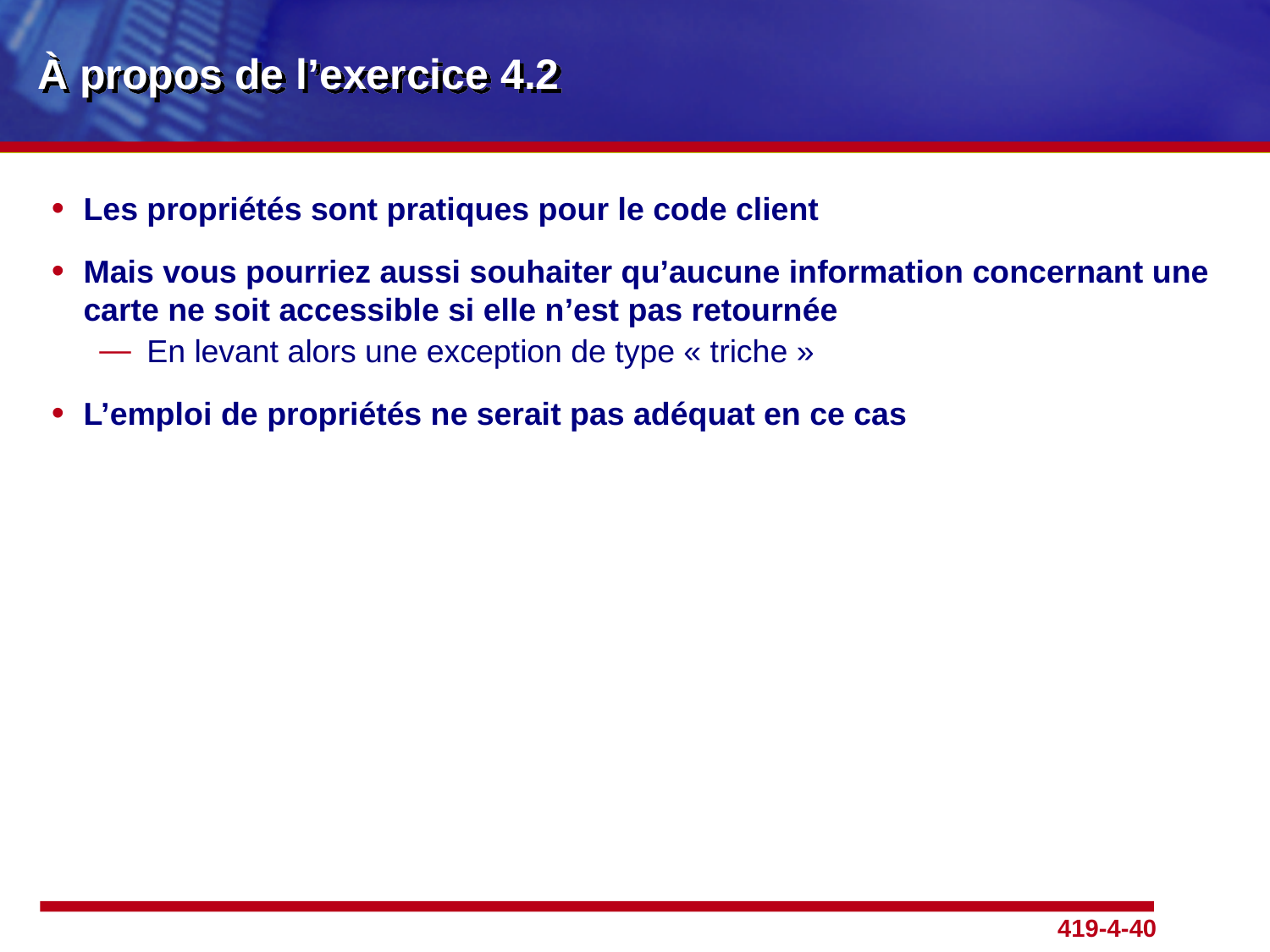

# À propos de l’exercice 4.2
Les propriétés sont pratiques pour le code client
Mais vous pourriez aussi souhaiter qu’aucune information concernant une carte ne soit accessible si elle n’est pas retournée
En levant alors une exception de type « triche »
L’emploi de propriétés ne serait pas adéquat en ce cas